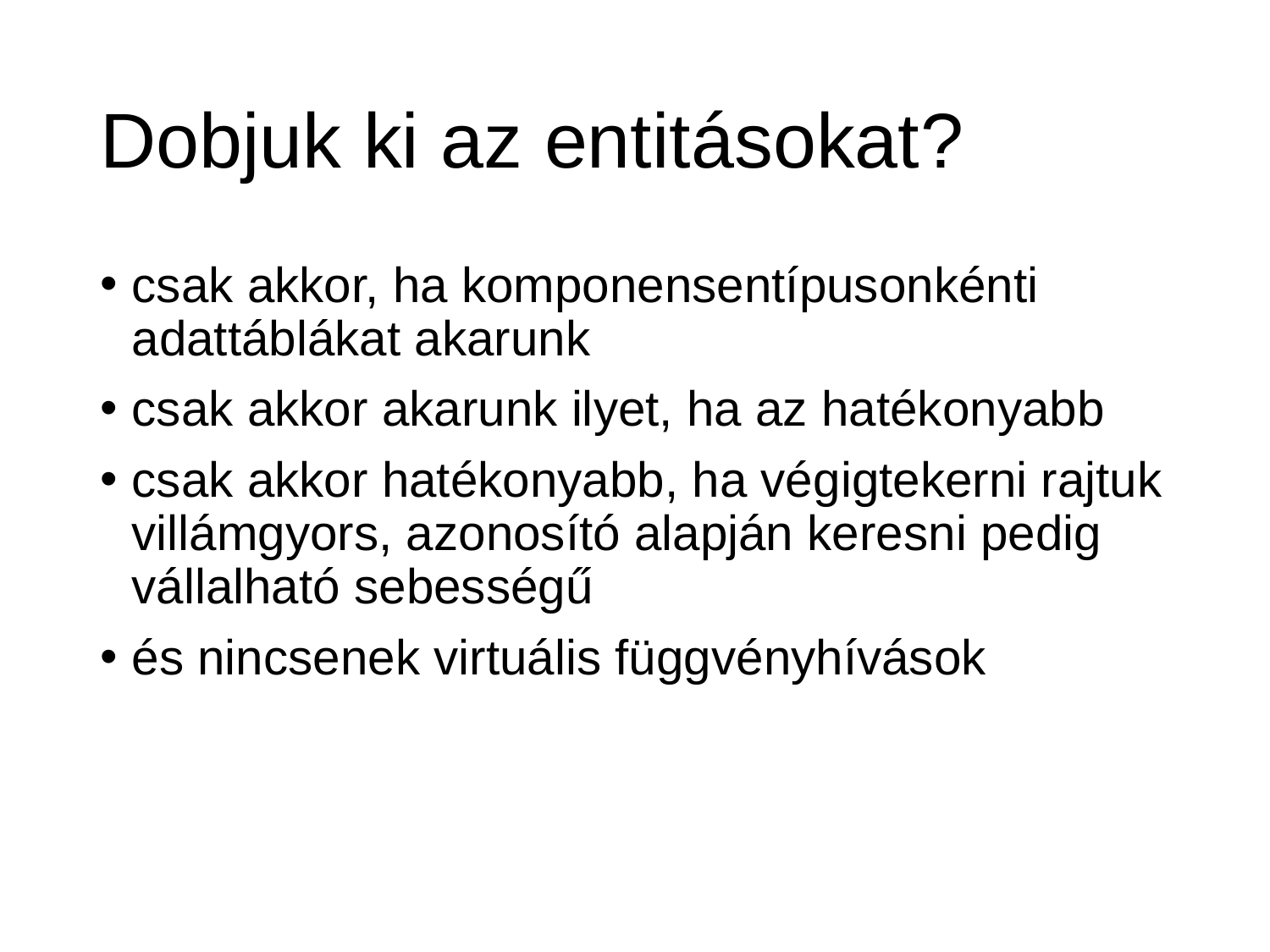

# Dobjuk ki az entitásokat?
csak akkor, ha komponensentípusonkénti adattáblákat akarunk
csak akkor akarunk ilyet, ha az hatékonyabb
csak akkor hatékonyabb, ha végigtekerni rajtuk villámgyors, azonosító alapján keresni pedig vállalható sebességű
és nincsenek virtuális függvényhívások